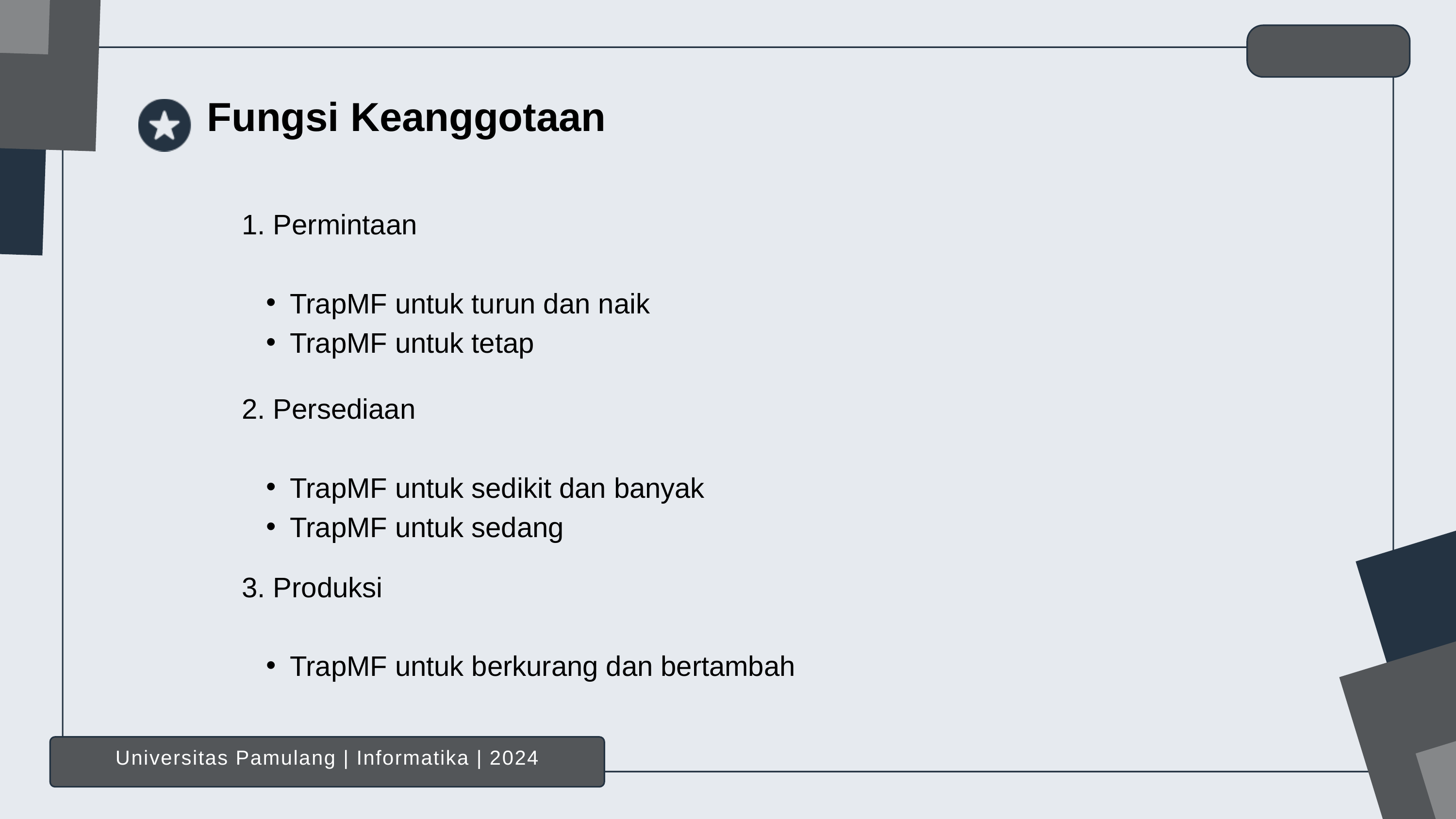

Fungsi Keanggotaan
1. Permintaan

TrapMF untuk turun dan naik
TrapMF untuk tetap
2. Persediaan

TrapMF untuk sedikit dan banyak
TrapMF untuk sedang

3. Produksi

TrapMF untuk berkurang dan bertambah

Universitas Pamulang | Informatika | 2024